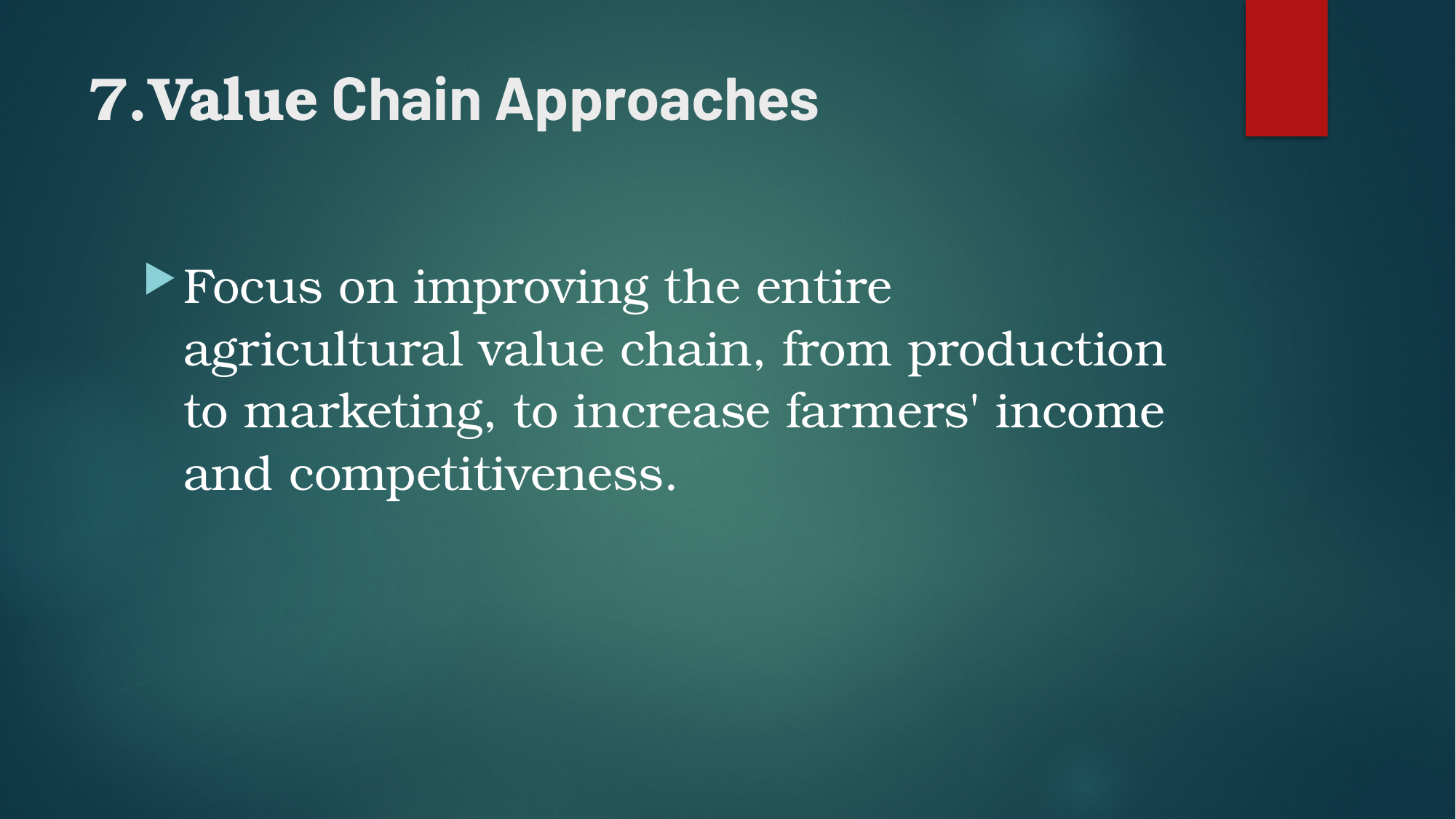

# 7.Value Chain Approaches
Focus on improving the entire agricultural value chain, from production to marketing, to increase farmers' income and competitiveness.